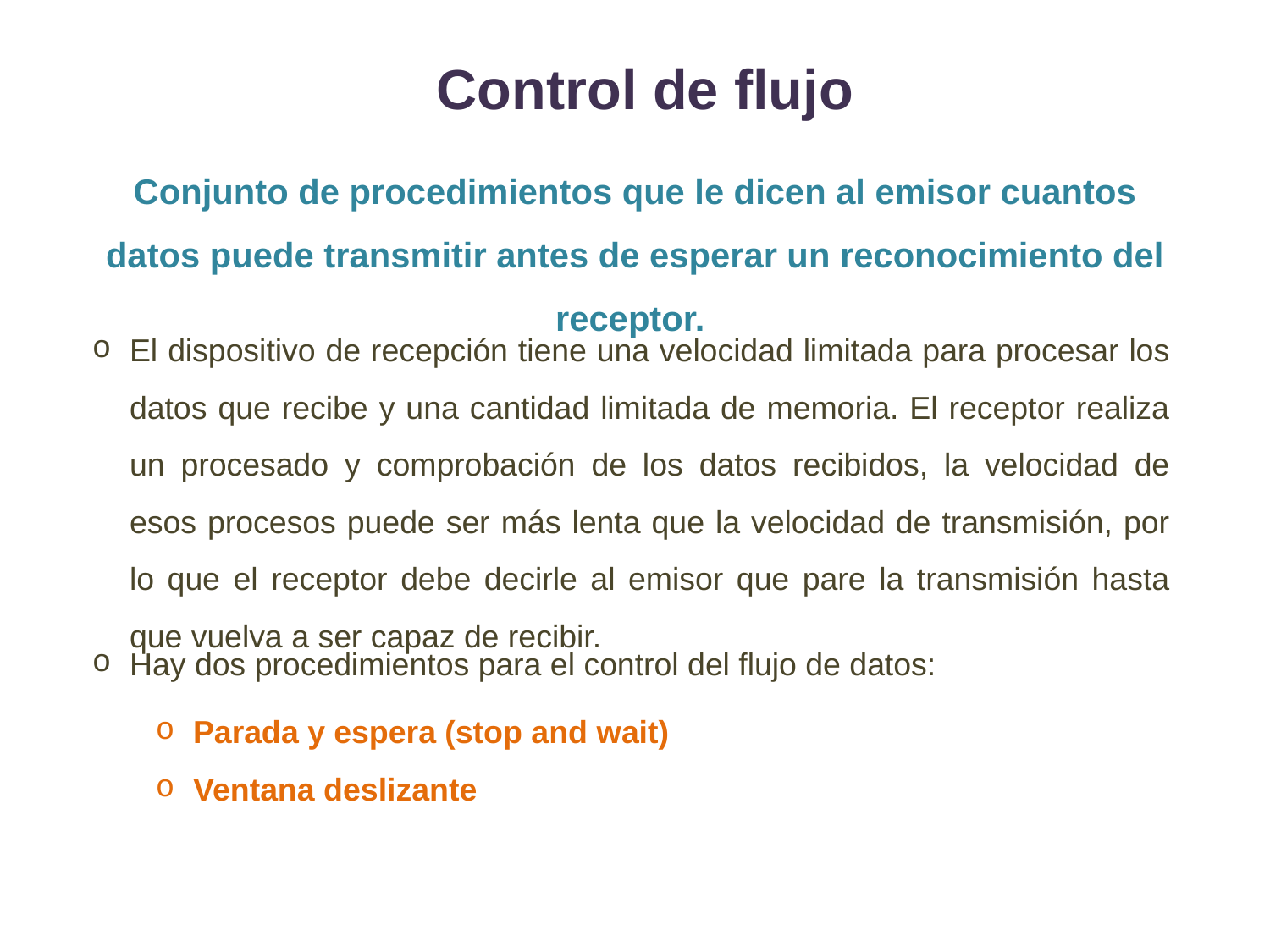

Control de flujo
Conjunto de procedimientos que le dicen al emisor cuantos datos puede transmitir antes de esperar un reconocimiento del receptor.
El dispositivo de recepción tiene una velocidad limitada para procesar los datos que recibe y una cantidad limitada de memoria. El receptor realiza un procesado y comprobación de los datos recibidos, la velocidad de esos procesos puede ser más lenta que la velocidad de transmisión, por lo que el receptor debe decirle al emisor que pare la transmisión hasta que vuelva a ser capaz de recibir.
Hay dos procedimientos para el control del flujo de datos:
Parada y espera (stop and wait)
Ventana deslizante